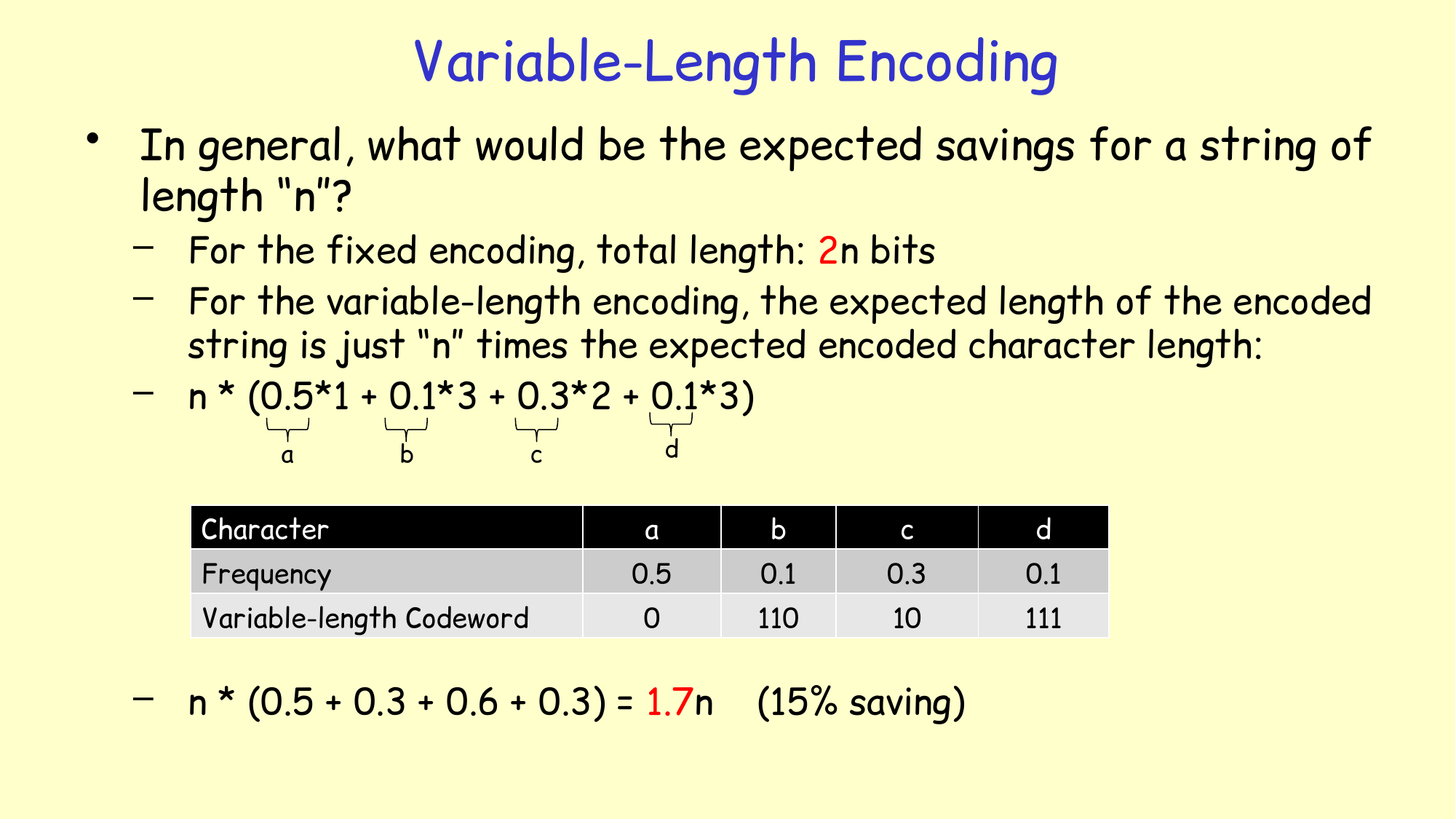

# Variable-Length Encoding
In general, what would be the expected savings for a string of length “n”?
For the fixed encoding, total length: 2n bits
For the variable-length encoding, the expected length of the encoded string is just “n” times the expected encoded character length:
n * (0.5*1 + 0.1*3 + 0.3*2 + 0.1*3)

n * (0.5 + 0.3 + 0.6 + 0.3) = 1.7n    (15% saving)

d
a
b
c
| Character | a | b | c | d |
| --- | --- | --- | --- | --- |
| Frequency | 0.5 | 0.1 | 0.3 | 0.1 |
| Variable-length Codeword | 0 | 110 | 10 | 111 |